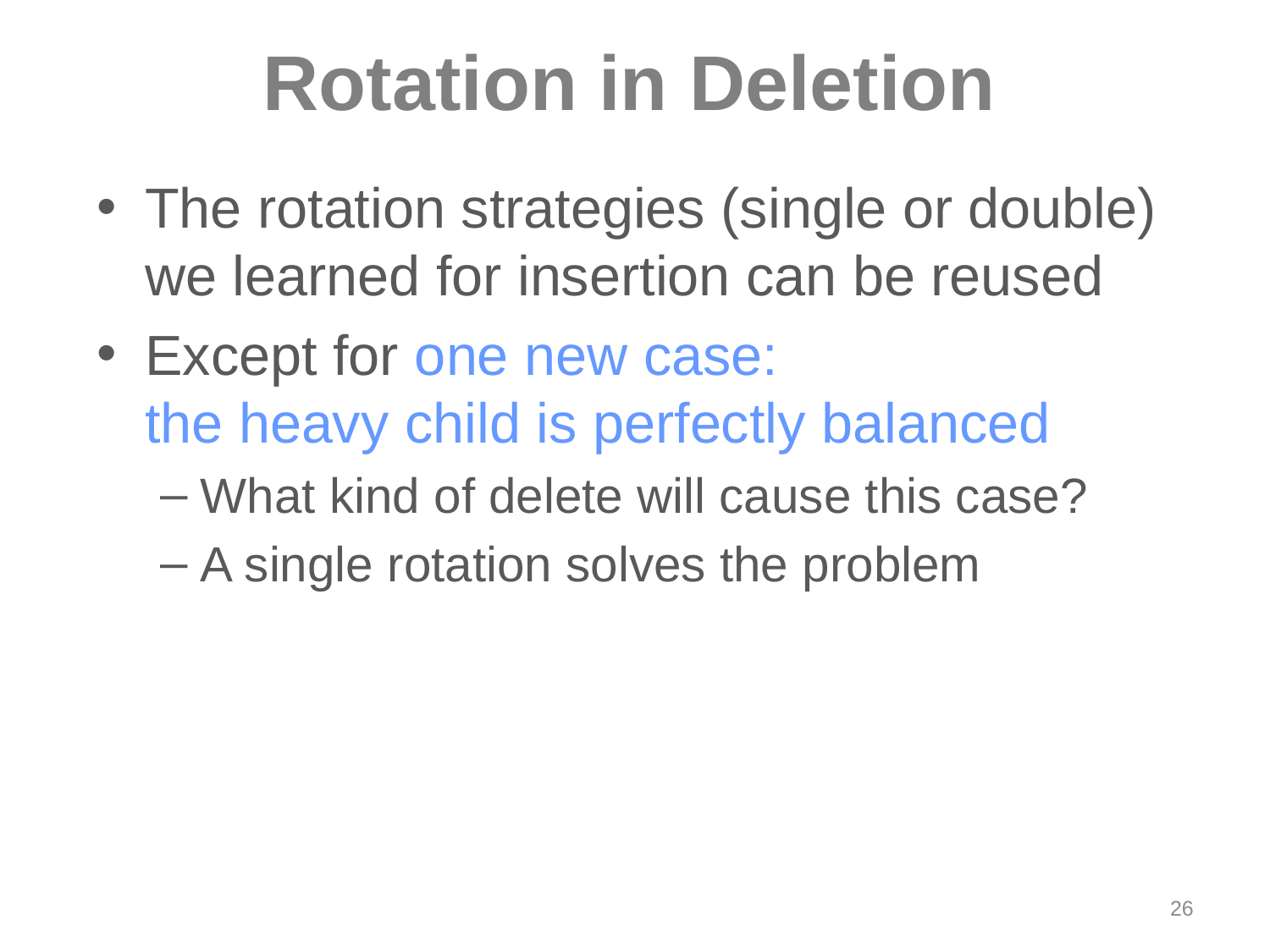

# Rotation in Deletion
The rotation strategies (single or double) we learned for insertion can be reused
Except for one new case:
the heavy child is perfectly balanced
What kind of delete will cause this case?
A single rotation solves the problem
26